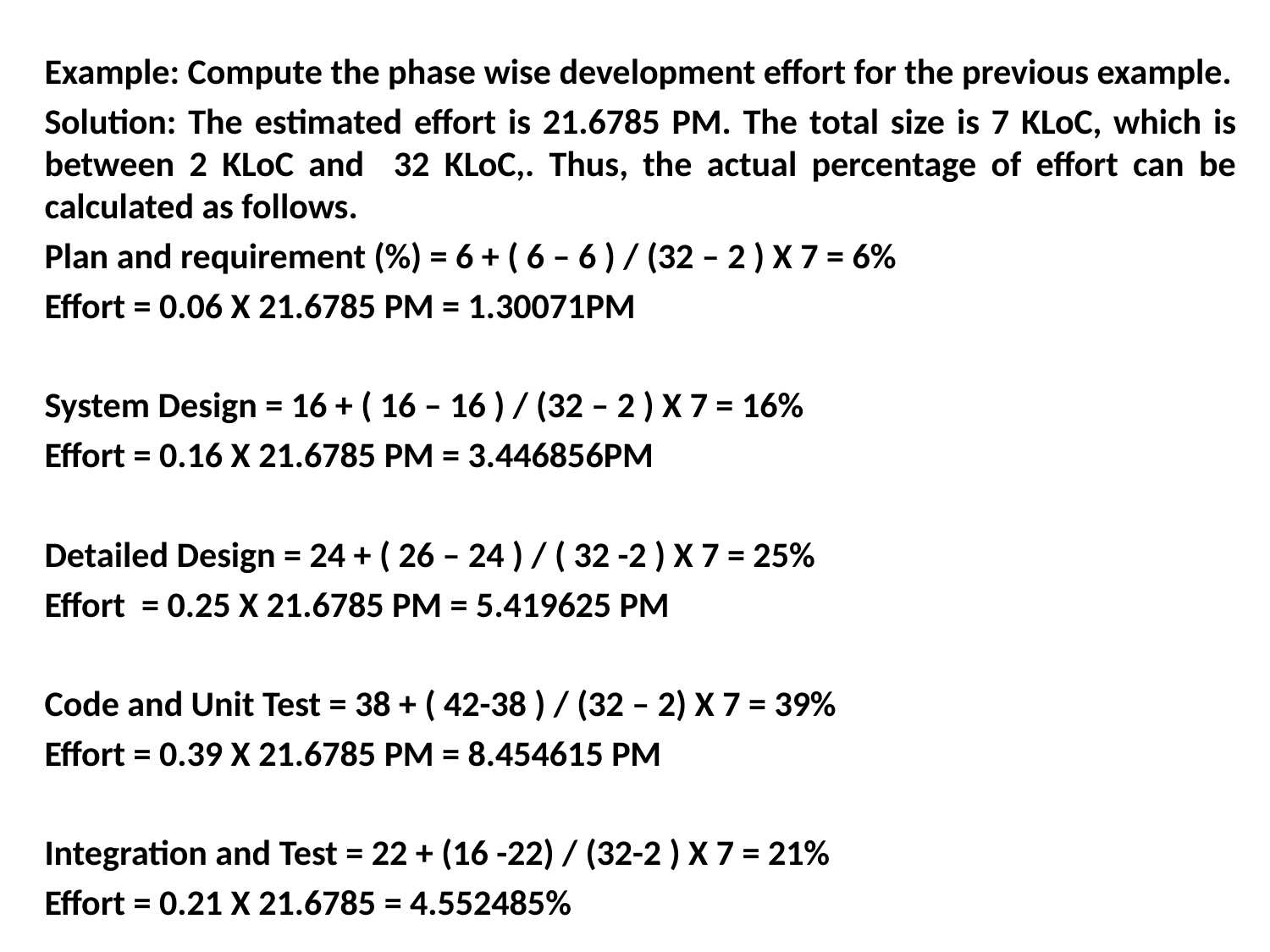

Example: Compute the phase wise development effort for the previous example.
Solution: The estimated effort is 21.6785 PM. The total size is 7 KLoC, which is between 2 KLoC and  32 KLoC,. Thus, the actual percentage of effort can be calculated as follows.
Plan and requirement (%) = 6 + ( 6 – 6 ) / (32 – 2 ) X 7 = 6%
Effort = 0.06 X 21.6785 PM = 1.30071PM

System Design = 16 + ( 16 – 16 ) / (32 – 2 ) X 7 = 16%
Effort = 0.16 X 21.6785 PM = 3.446856PM

Detailed Design = 24 + ( 26 – 24 ) / ( 32 -2 ) X 7 = 25%
Effort  = 0.25 X 21.6785 PM = 5.419625 PM

Code and Unit Test = 38 + ( 42-38 ) / (32 – 2) X 7 = 39%
Effort = 0.39 X 21.6785 PM = 8.454615 PM

Integration and Test = 22 + (16 -22) / (32-2 ) X 7 = 21%
Effort = 0.21 X 21.6785 = 4.552485%